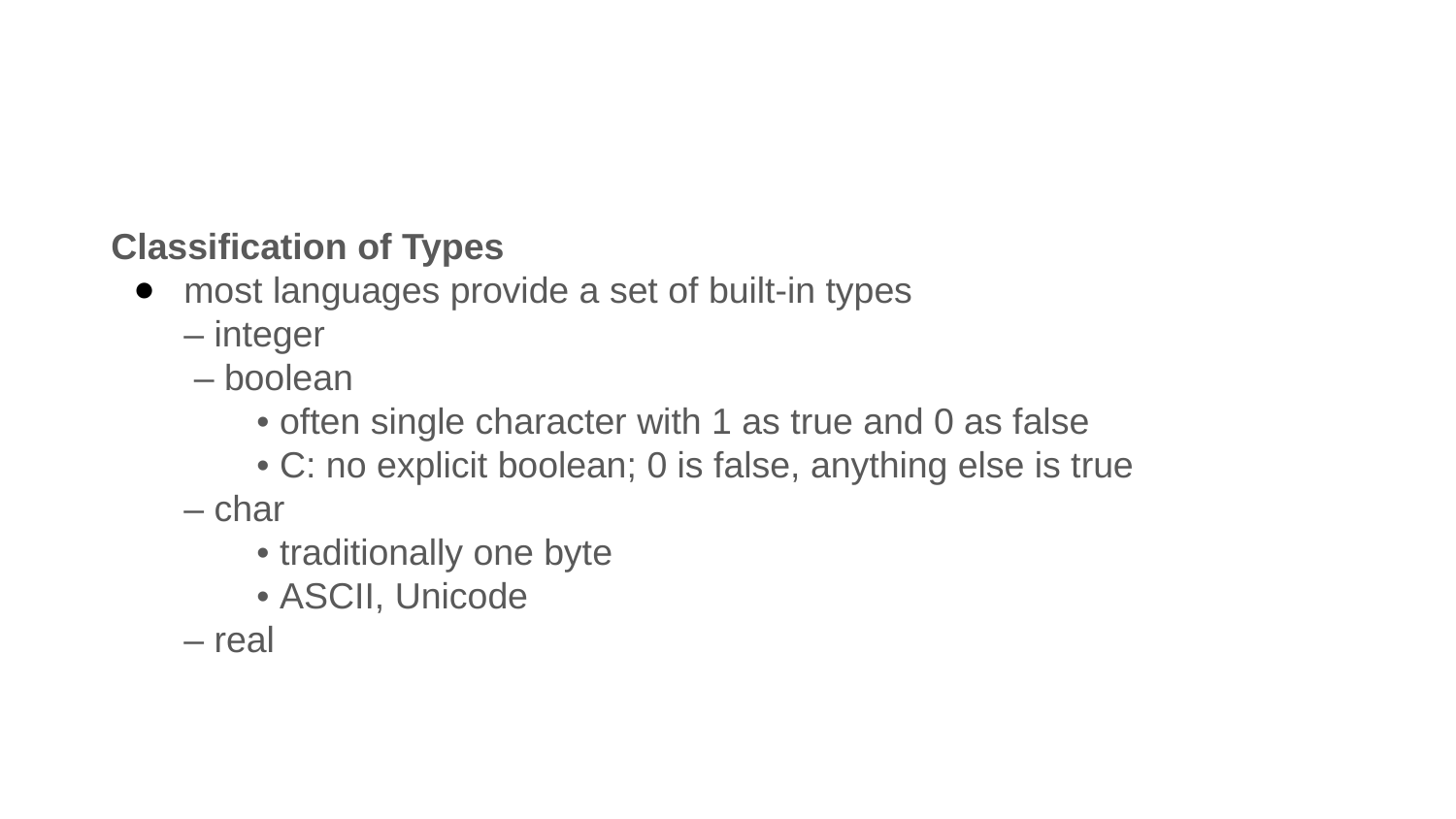

#
Classification of Types
most languages provide a set of built-in types
– integer
 – boolean
• often single character with 1 as true and 0 as false
• C: no explicit boolean; 0 is false, anything else is true
– char
• traditionally one byte
• ASCII, Unicode
– real